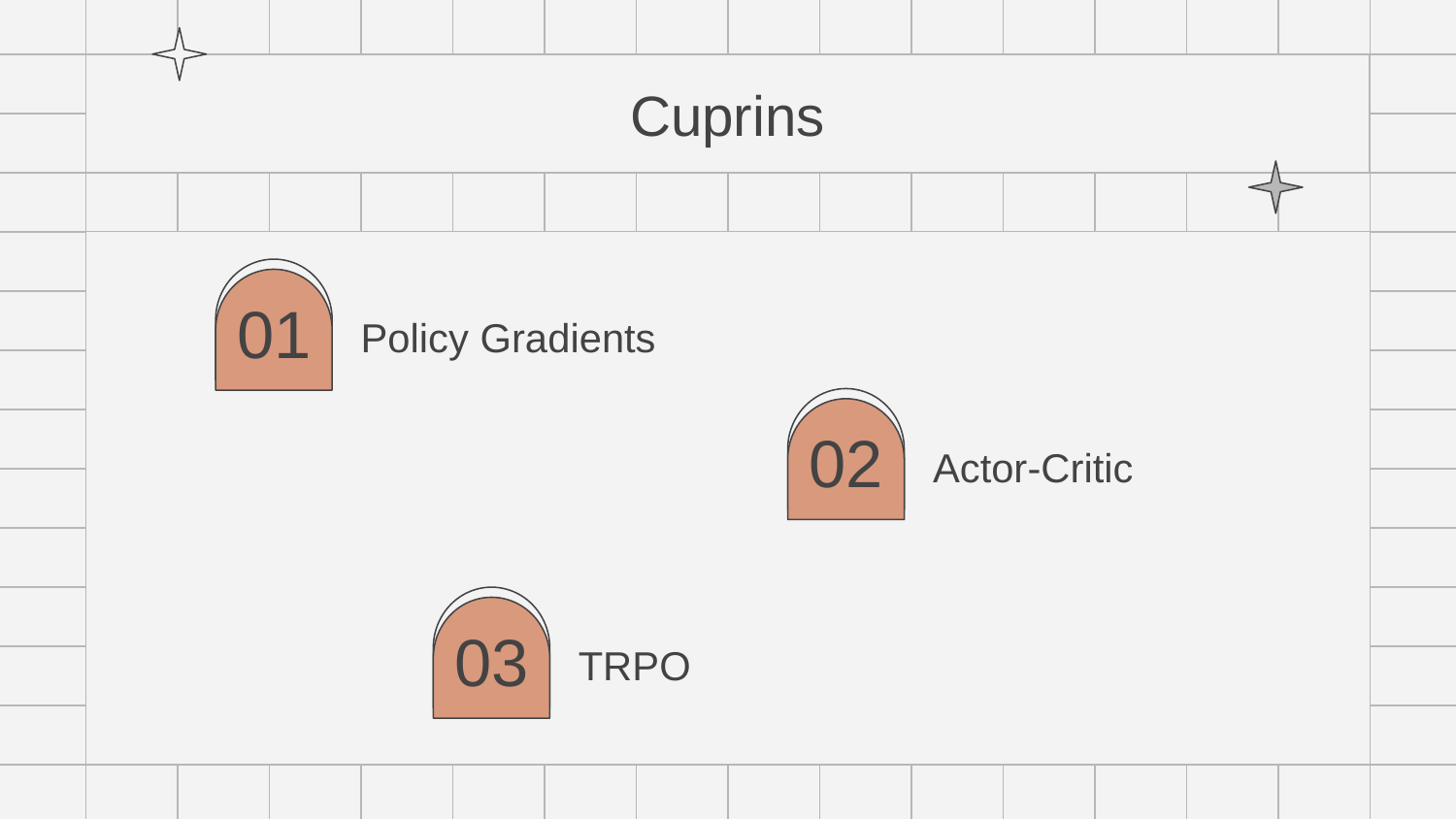

# Cuprins

01
Policy Gradients

02
Actor-Critic

03
TRPO